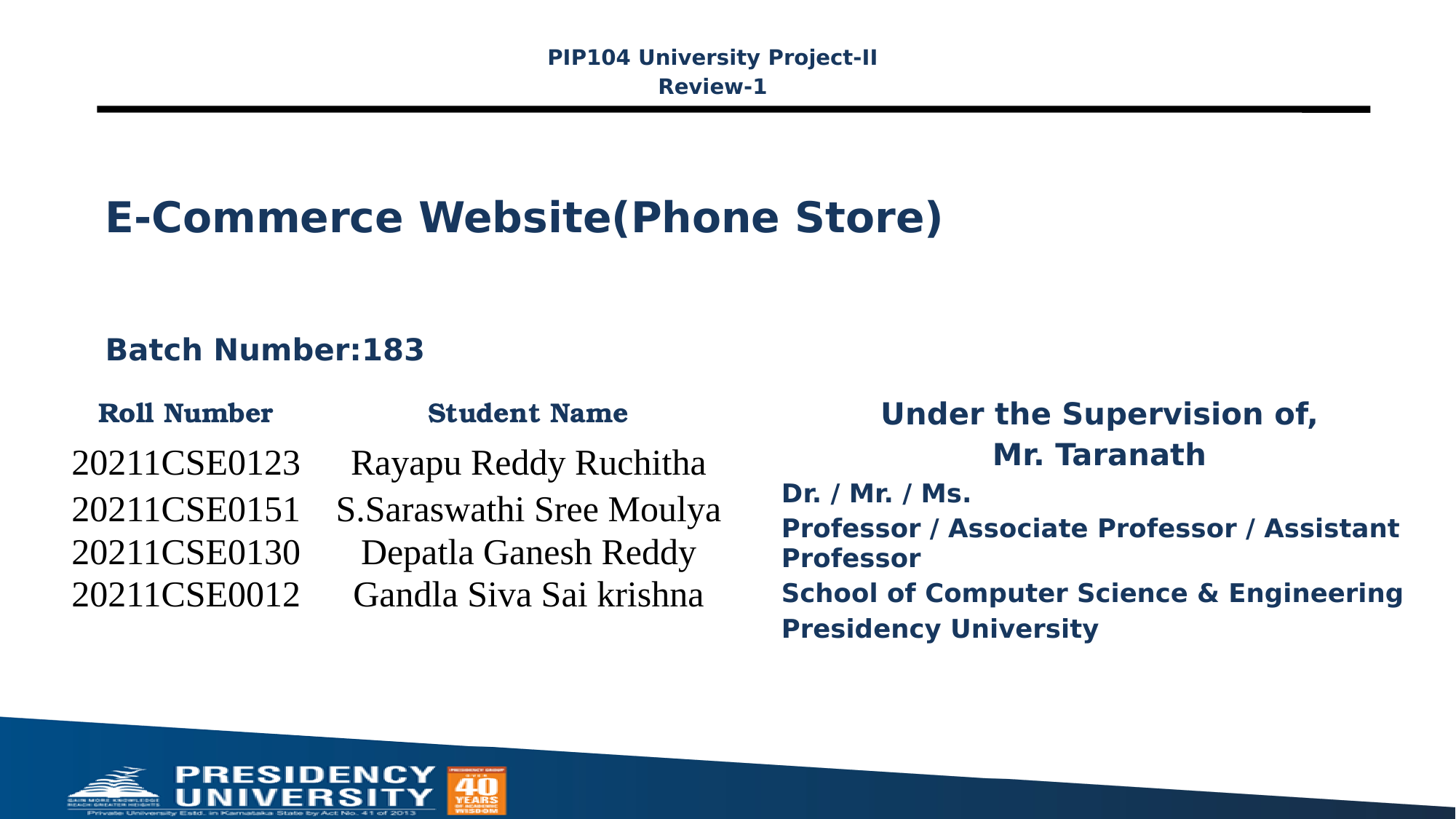

PIP104 University Project-II
Review-1
# E-Commerce Website(Phone Store)
Batch Number:183

| Roll Number | Student Name |
| --- | --- |
| 20211CSE0123 | Rayapu Reddy Ruchitha |
| 20211CSE0151 | S.Saraswathi Sree Moulya |
| 20211CSE0130 | Depatla Ganesh Reddy |
| 20211CSE0012 | Gandla Siva Sai krishna |
|  |  |
Under the Supervision of,
Mr. Taranath
Dr. / Mr. / Ms.
Professor / Associate Professor / Assistant Professor
School of Computer Science & Engineering
Presidency University